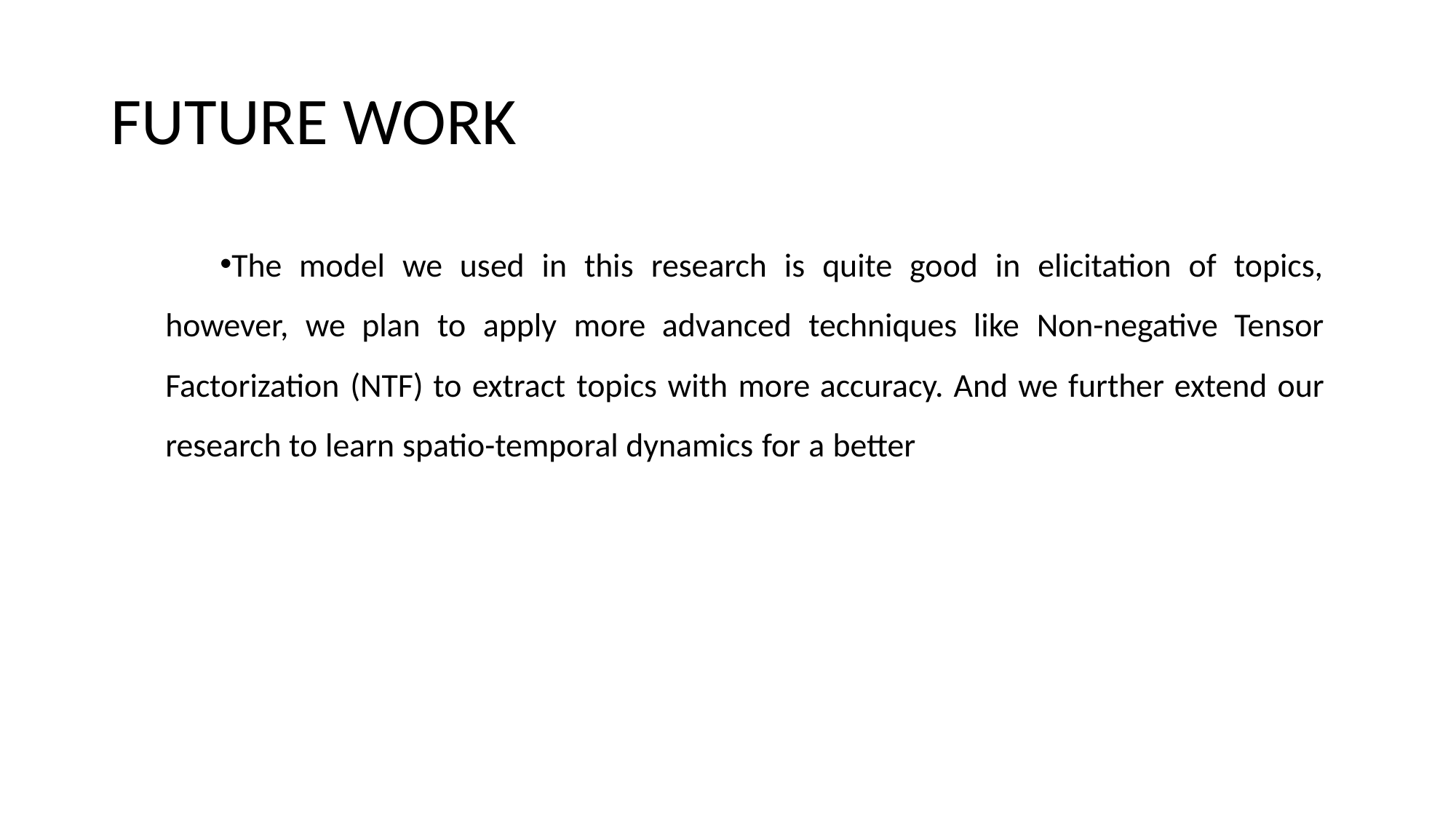

# FUTURE WORK
The model we used in this research is quite good in elicitation of topics, however, we plan to apply more advanced techniques like Non-negative Tensor Factorization (NTF) to extract topics with more accuracy. And we further extend our research to learn spatio-temporal dynamics for a better